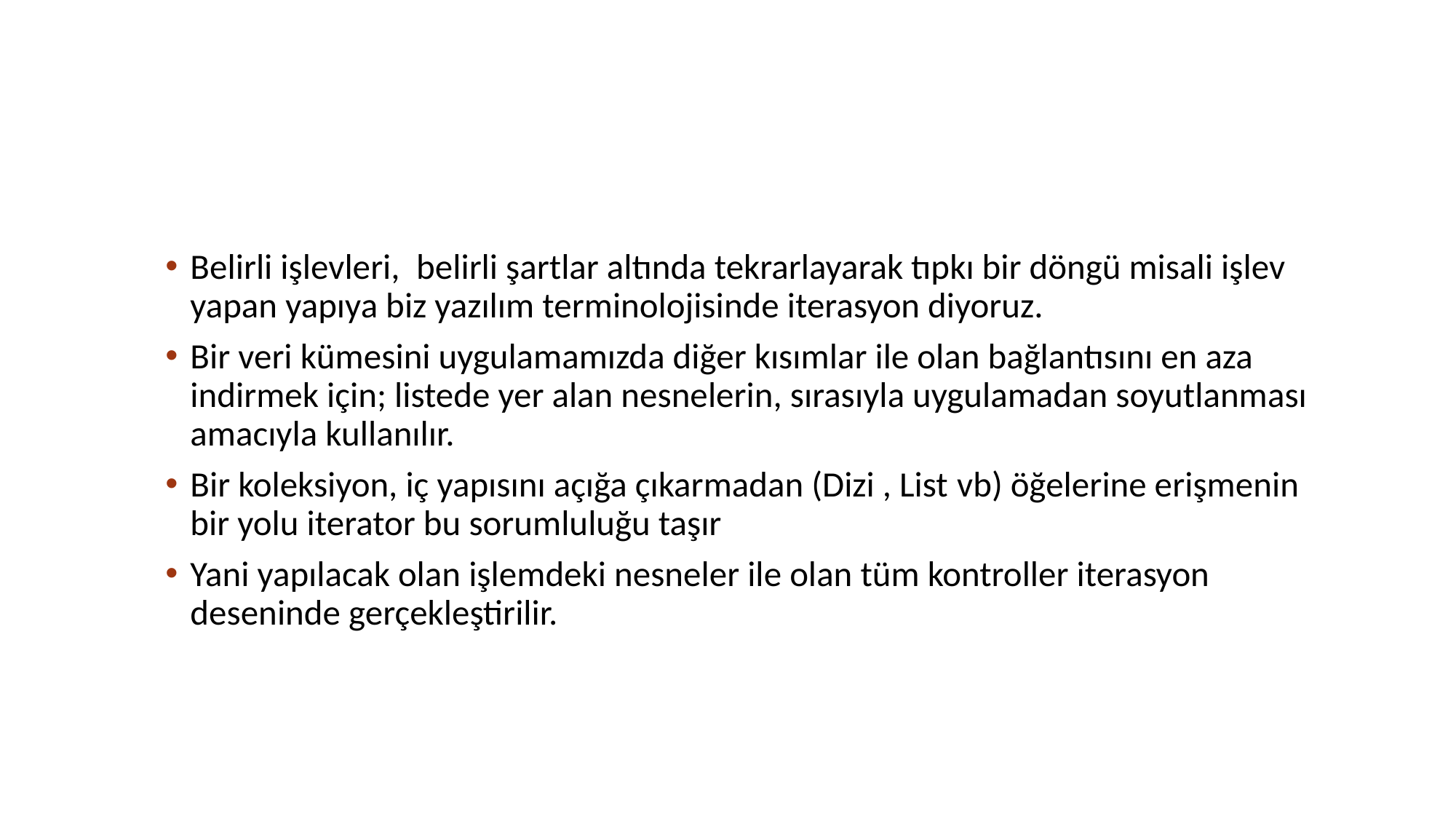

Belirli işlevleri,  belirli şartlar altında tekrarlayarak tıpkı bir döngü misali işlev yapan yapıya biz yazılım terminolojisinde iterasyon diyoruz.
Bir veri kümesini uygulamamızda diğer kısımlar ile olan bağlantısını en aza indirmek için; listede yer alan nesnelerin, sırasıyla uygulamadan soyutlanması amacıyla kullanılır.
Bir koleksiyon, iç yapısını açığa çıkarmadan (Dizi , List vb) öğelerine erişmenin bir yolu iterator bu sorumluluğu taşır
Yani yapılacak olan işlemdeki nesneler ile olan tüm kontroller iterasyon deseninde gerçekleştirilir.